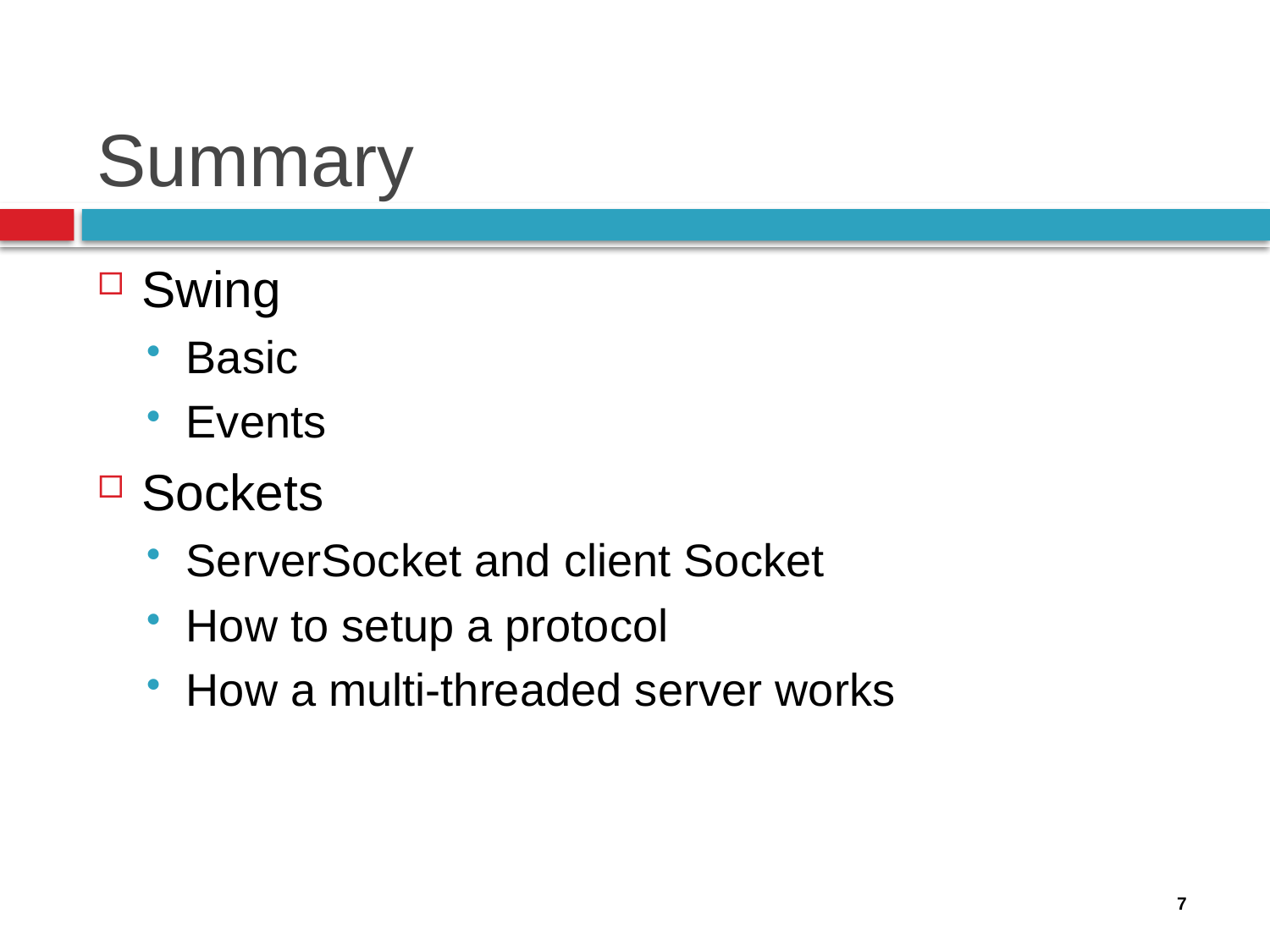

# Summary
Swing
Basic
Events
Sockets
ServerSocket and client Socket
How to setup a protocol
How a multi-threaded server works